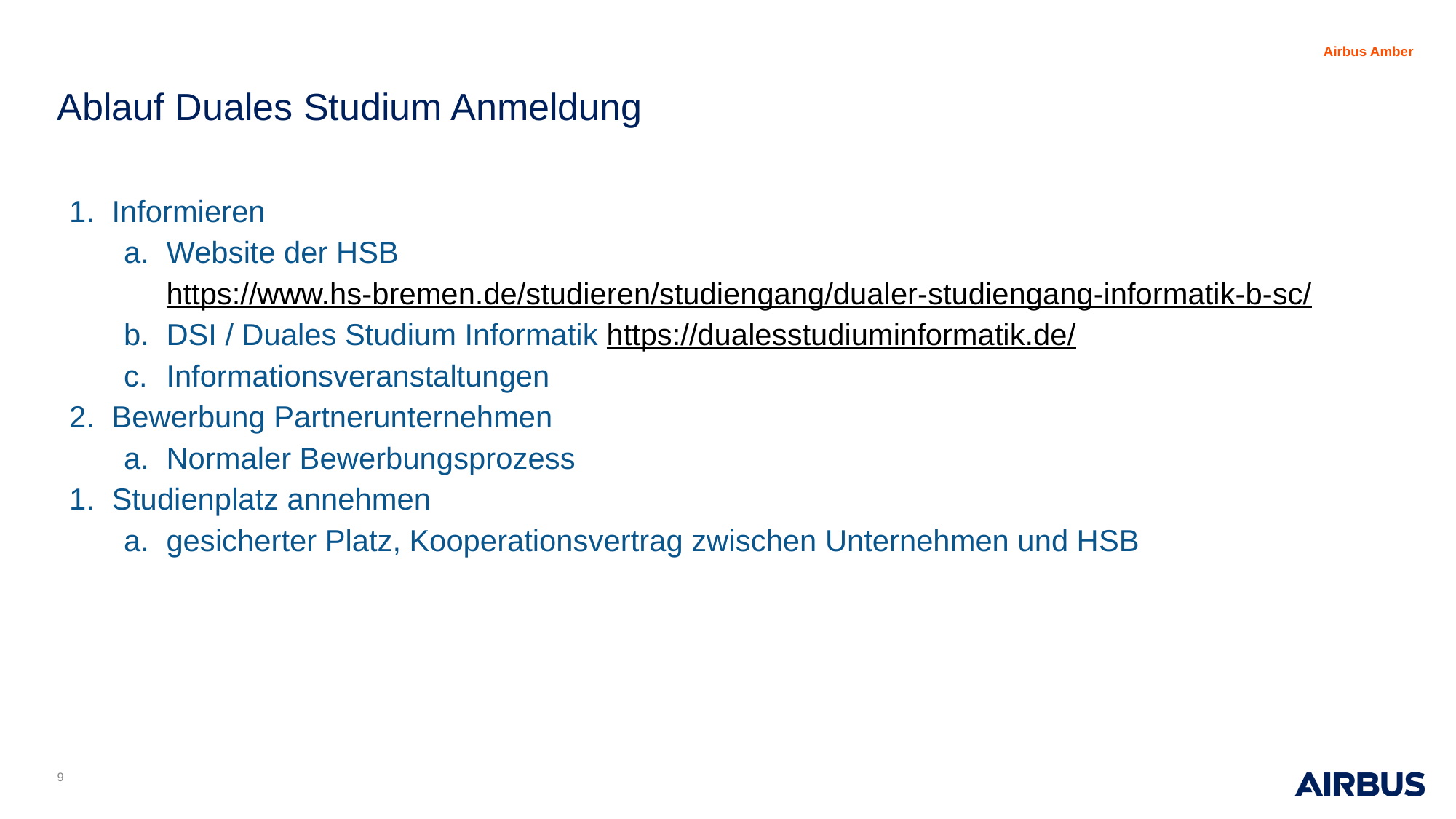

Ablauf Duales Studium Anmeldung
Informieren
Website der HSB https://www.hs-bremen.de/studieren/studiengang/dualer-studiengang-informatik-b-sc/
DSI / Duales Studium Informatik https://dualesstudiuminformatik.de/
Informationsveranstaltungen
Bewerbung Partnerunternehmen
Normaler Bewerbungsprozess
Studienplatz annehmen
gesicherter Platz, Kooperationsvertrag zwischen Unternehmen und HSB

9